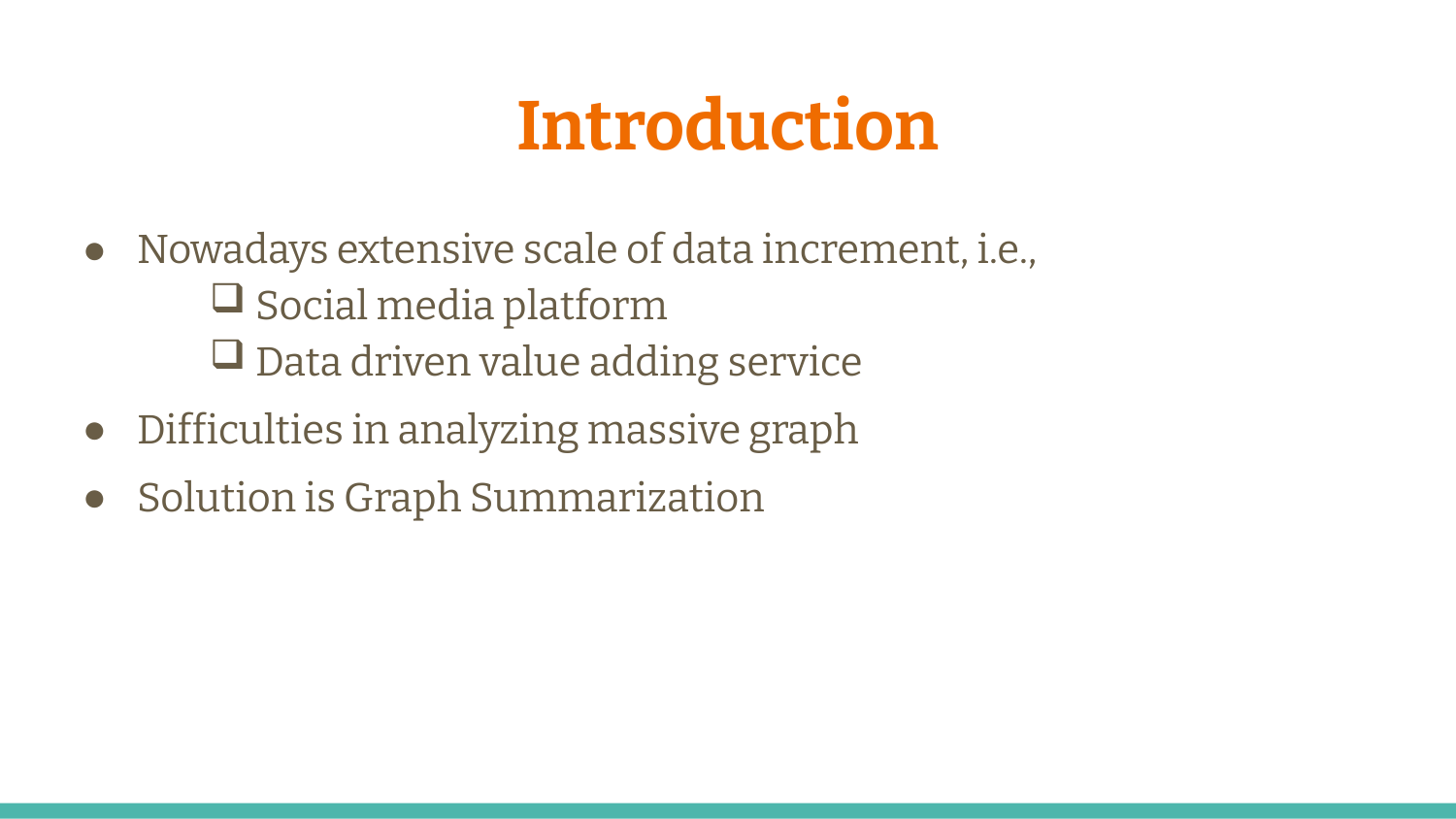

# Introduction
Nowadays extensive scale of data increment, i.e.,
Social media platform
Data driven value adding service
Difficulties in analyzing massive graph
Solution is Graph Summarization